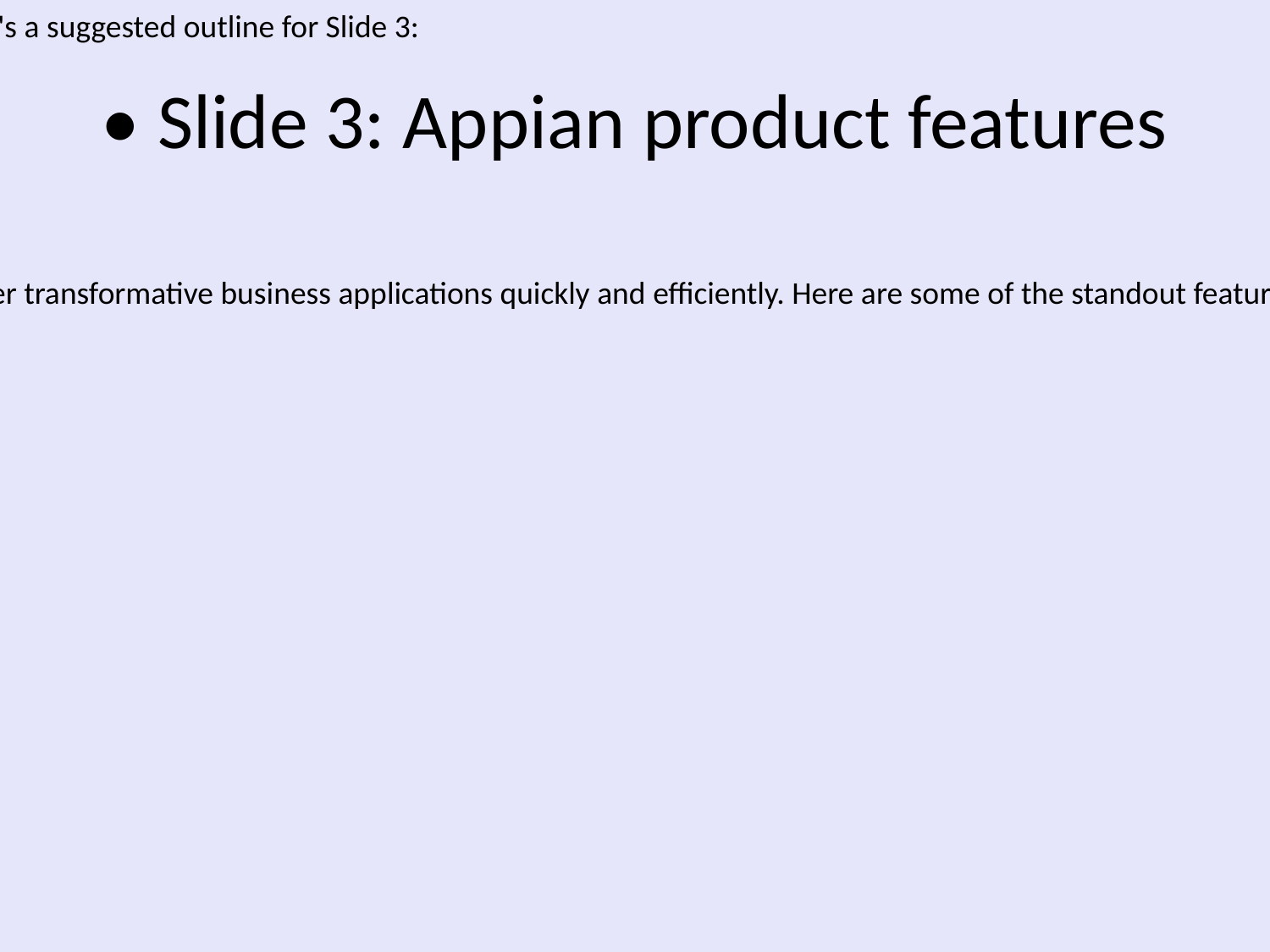

• Creating a slide that highlights key features of Appian's platform requires focusing on its core capabilities and benefits. Here's a suggested outline for Slide 3:
•
• ---
•
• **Slide Title: Key Features of Appian Platform**
•
• **Introduction:**
• Appian combines the power of low-code development, process automation, and a powerful integration framework to deliver transformative business applications quickly and efficiently. Here are some of the standout features of the Appian platform:
•
• **1. Low-Code Development:**
•    - Drag-and-drop interface for fast application development.
•    - Designed for citizen developers and professional developers alike.
•    - Pre-built components and templates to accelerate application creation.
•
• **2. Process Automation:**
•    - Robust Business Process Management (BPM) capabilities.
•    - Automate complex workflows across different departments.
•    - Intelligent automation with AI and RPA integration.
•
• **3. Integration Capabilities:**
•    - Seamless integration with existing systems and data sources.
•    - Pre-built connectors and APIs for rapid integration.
•    - Unified data view through Appian's Integration Designer.
•
• **4. Case Management:**
•    - Dynamic handling of unstructured processes.
•    - Real-time updates and collaboration tools.
•    - Enhanced flexibility for managing complex cases.
•
• **5. Mobile-First Approach:**
•    - Mobile-ready applications with responsive design.
•    - Native mobile apps for iOS and Android devices.
•    - Offline functionality for uninterrupted access.
•
• **6. Security and Compliance:**
•    - Robust security features including SSO, encryption, and more.
•    - Compliance with industry standards and regulations.
•    - Regular audits and updates to ensure data protection.
•
• **Conclusion:**
• Appian's comprehensive suite of features empowers organizations to innovate faster, improve operational efficiency, and enhance customer engagement. Explore how Appian can transform your business processes today!
•
• ---
•
• Ensure that this slide is visually appealing by incorporating icons, diagrams, or infographics to represent each feature. This will help in making the information more digestible and engaging.
# • Slide 3: Appian product features